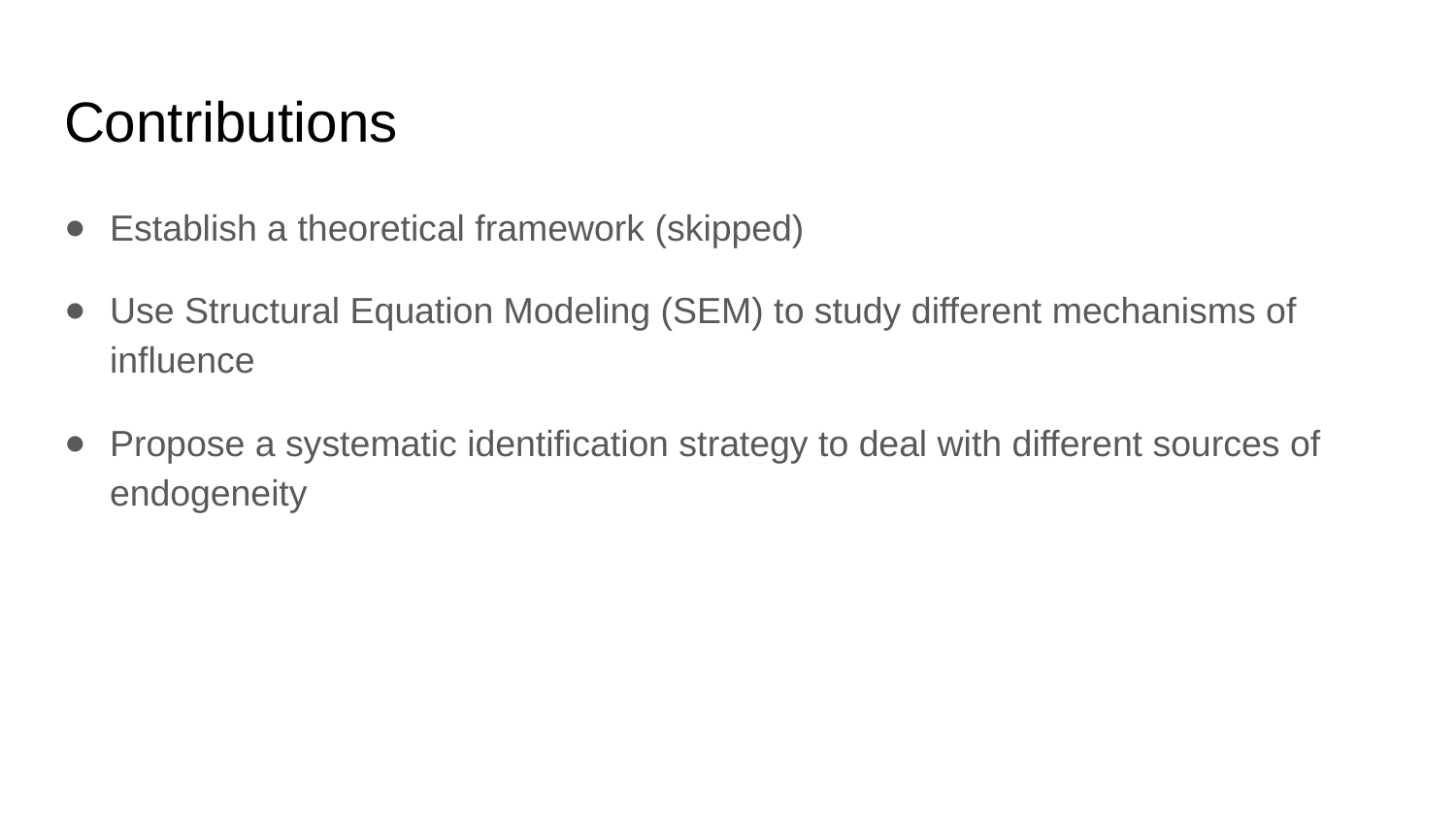

# Contributions
Establish a theoretical framework (skipped)
Use Structural Equation Modeling (SEM) to study different mechanisms of influence
Propose a systematic identification strategy to deal with different sources of endogeneity